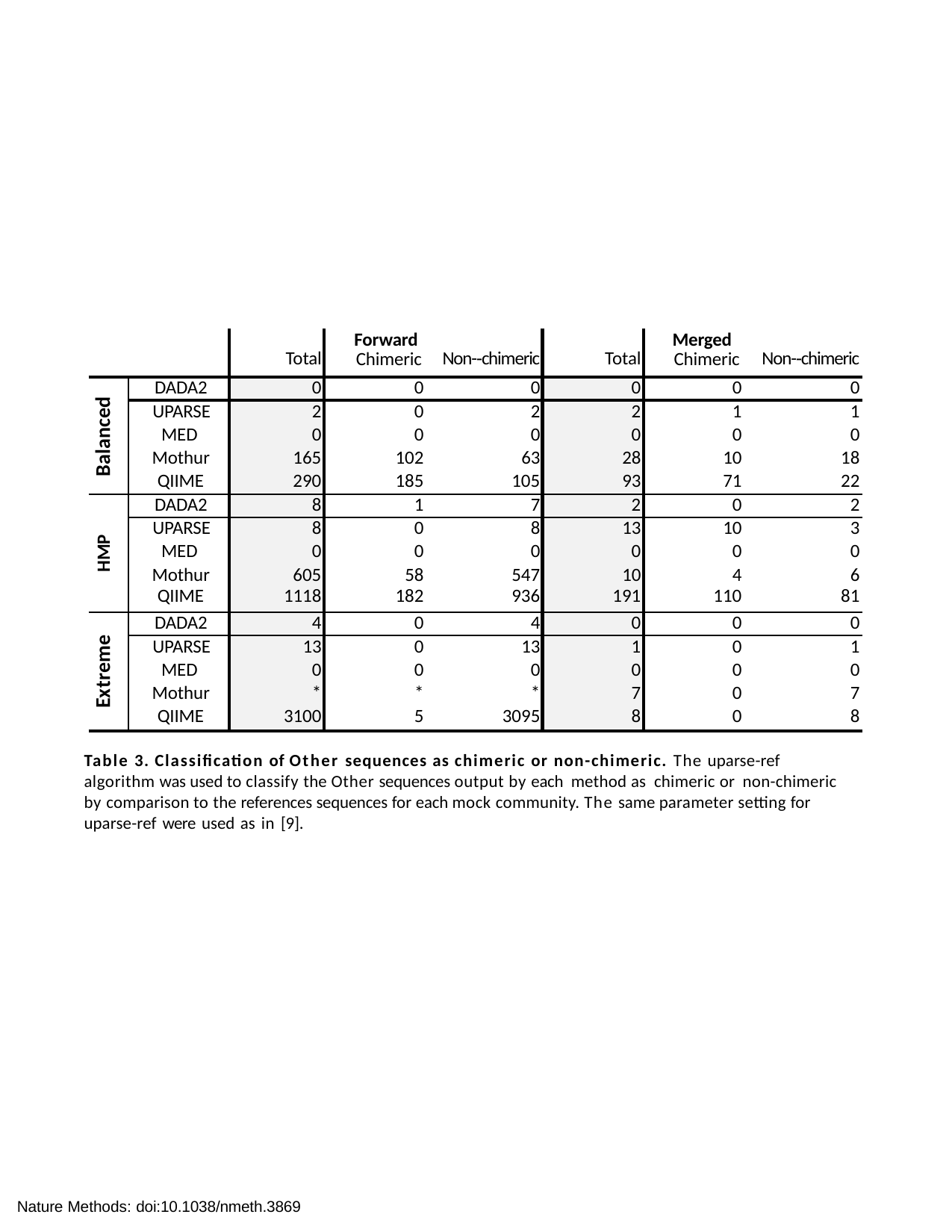

|  |  | Total | Forward Chimeric | Non-­‐chimeric | Total | Merged Chimeric | Non-­‐chimeric |
| --- | --- | --- | --- | --- | --- | --- | --- |
| Balanced | DADA2 | 0 | 0 | 0 | 0 | 0 | 0 |
|  | UPARSE | 2 | 0 | 2 | 2 | 1 | 1 |
|  | MED | 0 | 0 | 0 | 0 | 0 | 0 |
|  | Mothur | 165 | 102 | 63 | 28 | 10 | 18 |
|  | QIIME | 290 | 185 | 105 | 93 | 71 | 22 |
| HMP | DADA2 | 8 | 1 | 7 | 2 | 0 | 2 |
|  | UPARSE | 8 | 0 | 8 | 13 | 10 | 3 |
|  | MED | 0 | 0 | 0 | 0 | 0 | 0 |
|  | Mothur | 605 | 58 | 547 | 10 | 4 | 6 |
|  | QIIME | 1118 | 182 | 936 | 191 | 110 | 81 |
| Extreme | DADA2 | 4 | 0 | 4 | 0 | 0 | 0 |
|  | UPARSE | 13 | 0 | 13 | 1 | 0 | 1 |
|  | MED | 0 | 0 | 0 | 0 | 0 | 0 |
|  | Mothur | \* | \* | \* | 7 | 0 | 7 |
|  | QIIME | 3100 | 5 | 3095 | 8 | 0 | 8 |
Table 3. Classification of Other sequences as chimeric or non-chimeric. The uparse-ref  algorithm was used to classify the Other sequences output by each method as  chimeric or non-chimeric  by comparison to the references sequences for each mock community. The same parameter setting for  uparse-ref were used as in [9].
Nature Methods: doi:10.1038/nmeth.3869